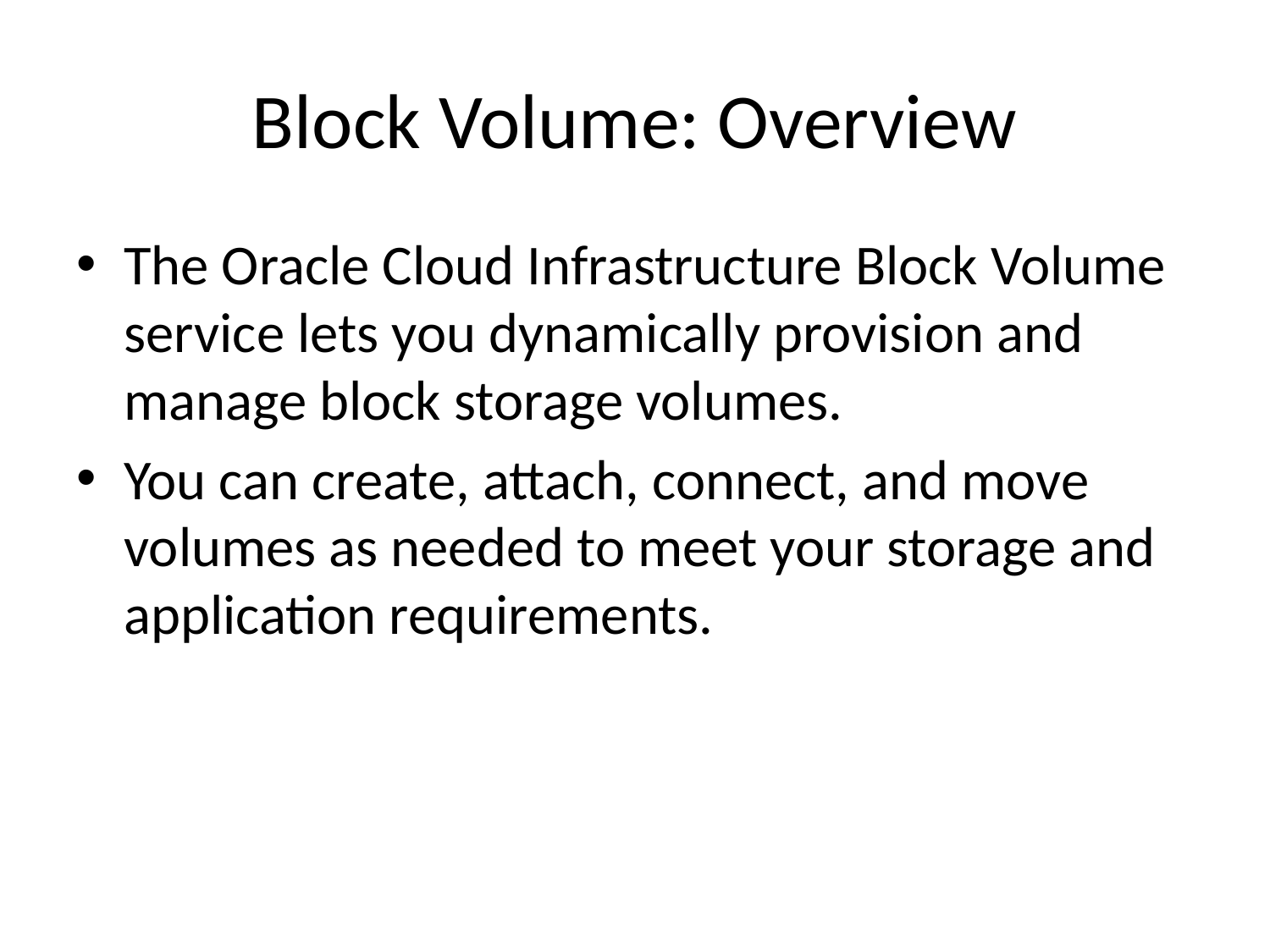

# Block Volume: Overview
The Oracle Cloud Infrastructure Block Volume service lets you dynamically provision and manage block storage volumes.
You can create, attach, connect, and move volumes as needed to meet your storage and application requirements.